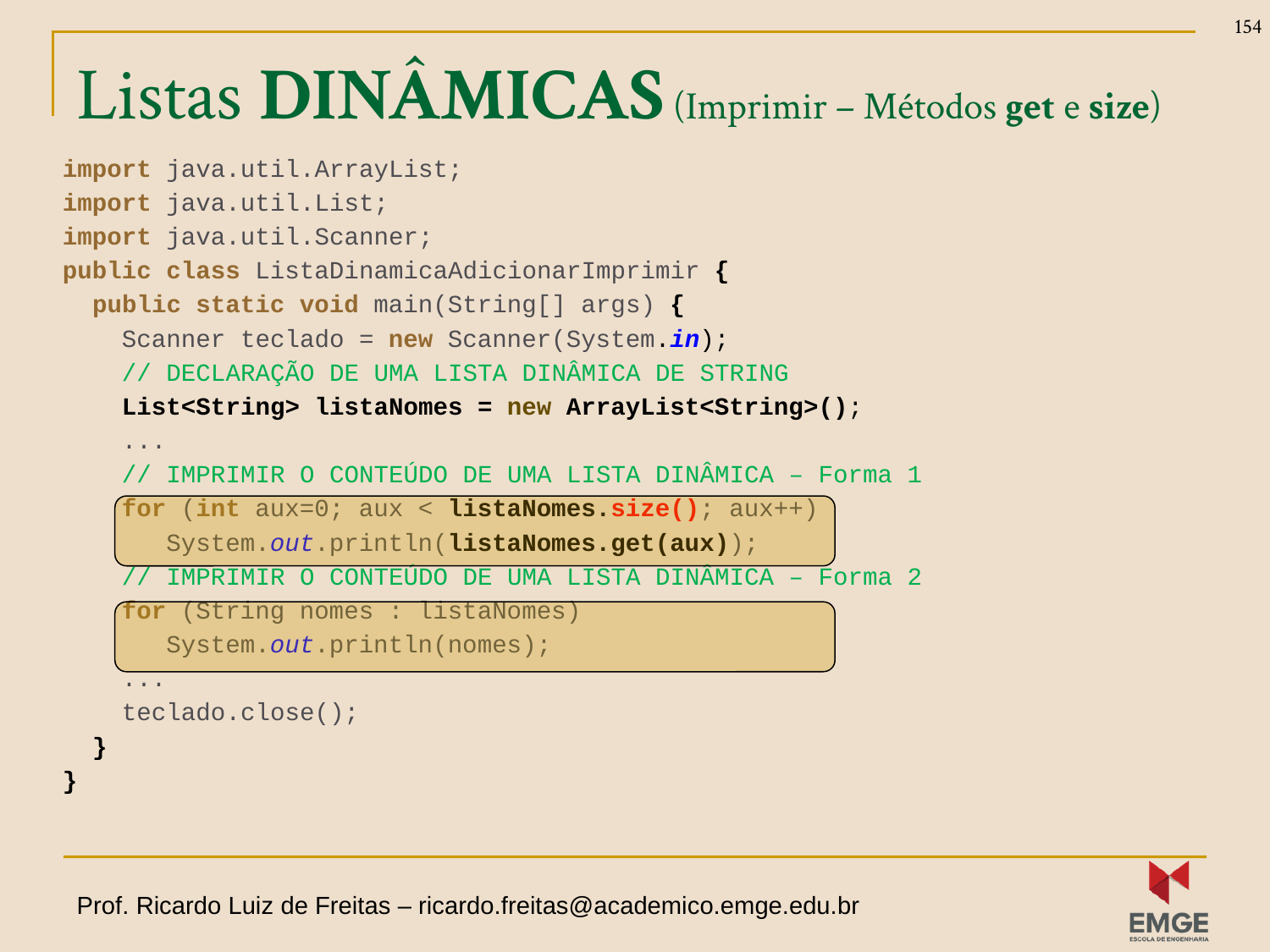

154
# Listas DINÂMICAS (Imprimir – Métodos get e size)
import java.util.ArrayList;
import java.util.List;
import java.util.Scanner;
public class ListaDinamicaAdicionarImprimir {
  public static void main(String[] args) {
    Scanner teclado = new Scanner(System.in);
    // DECLARAÇÃO DE UMA LISTA DINÂMICA DE STRING
    List<String> listaNomes = new ArrayList<String>();
    ...
    // IMPRIMIR O CONTEÚDO DE UMA LISTA DINÂMICA – Forma 1
    for (int aux=0; aux < listaNomes.size(); aux++)
       System.out.println(listaNomes.get(aux));
    // IMPRIMIR O CONTEÚDO DE UMA LISTA DINÂMICA – Forma 2
    for (String nomes : listaNomes)
       System.out.println(nomes);
    ...
    teclado.close();
  }
}